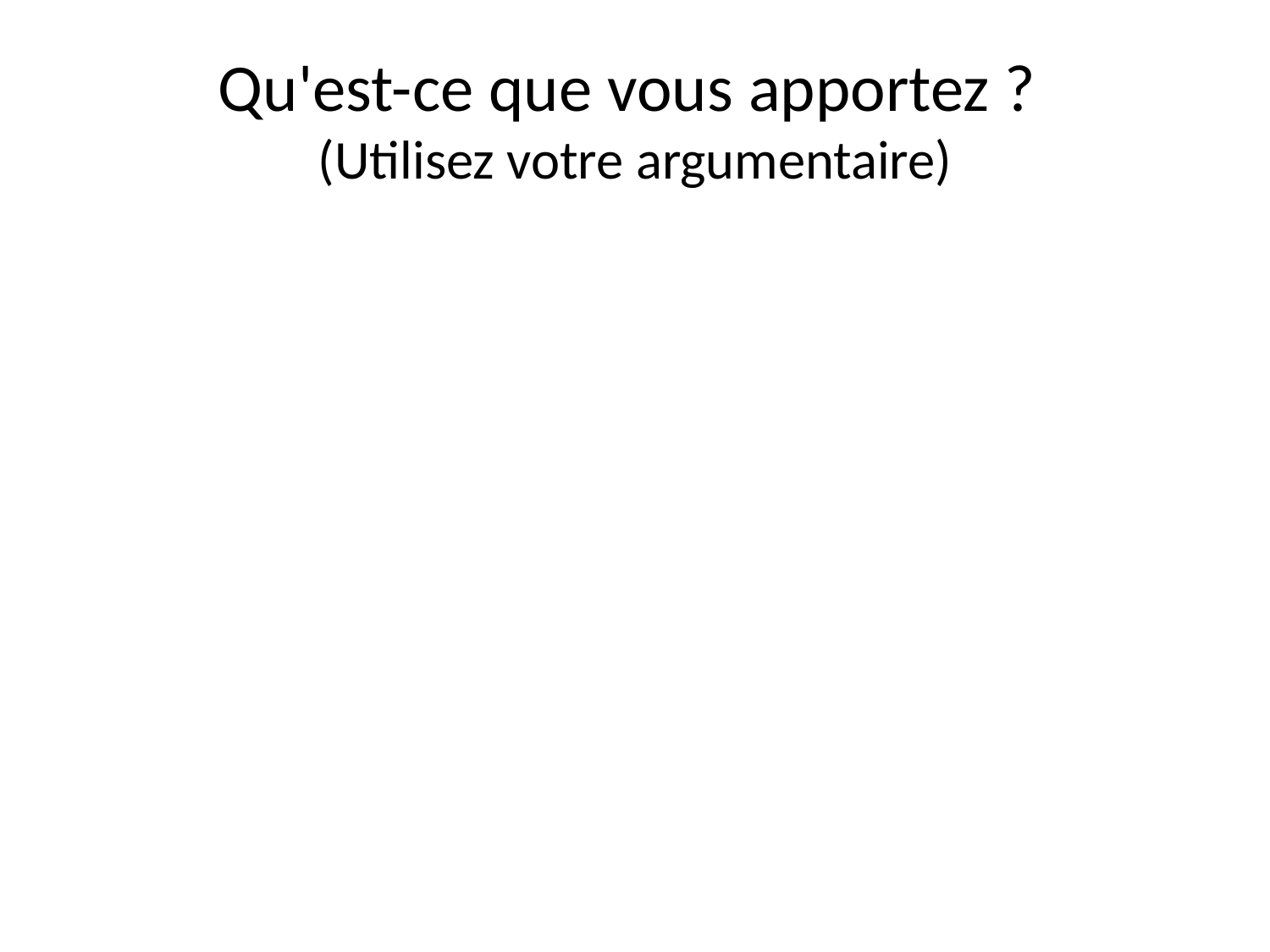

# Qu'est-ce que vous apportez ? (Utilisez votre argumentaire)